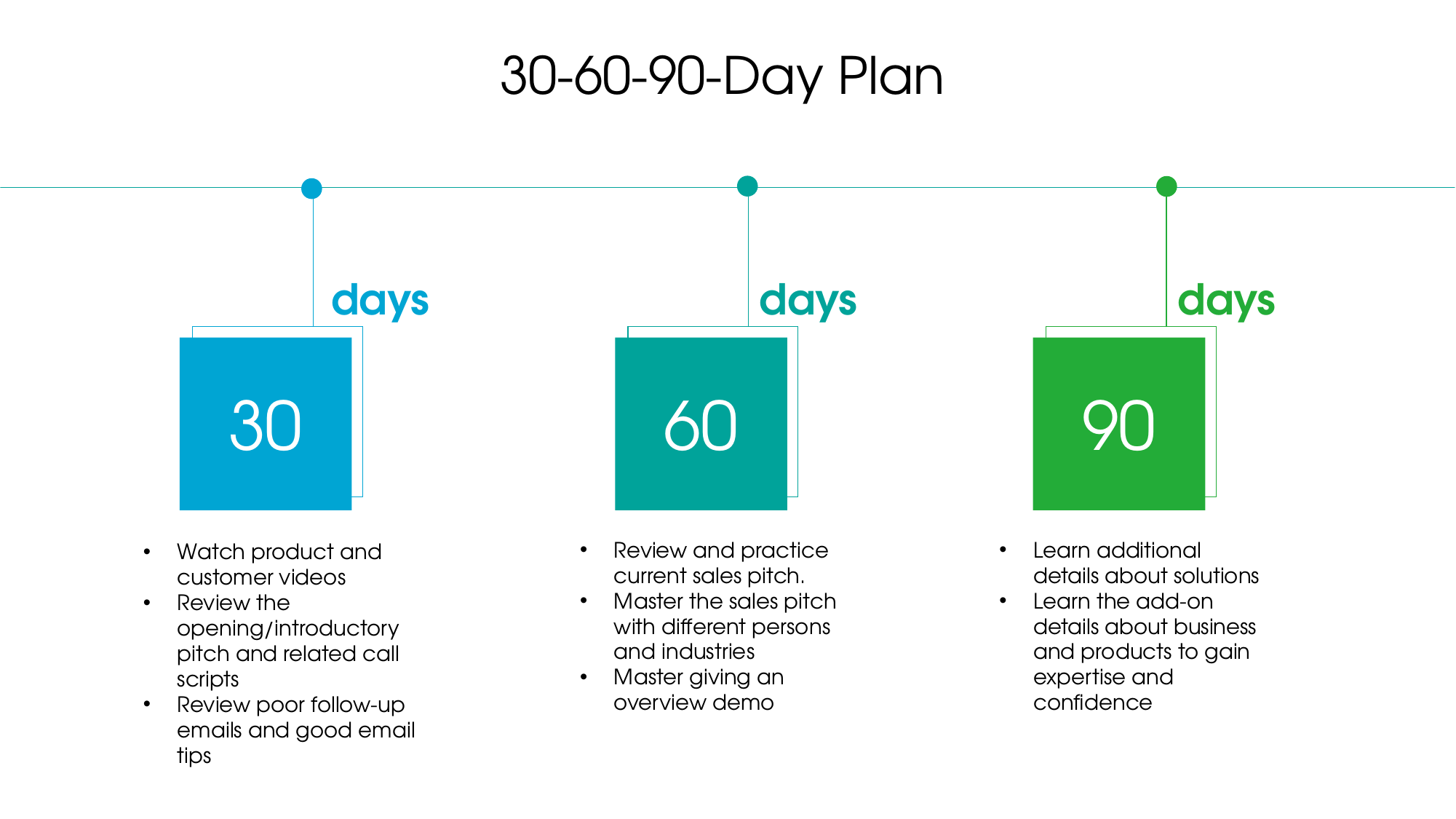

30-60-90-Day Plan

days
days
days

30

60

90
Review and practice current sales pitch.
Master the sales pitch with different persons and industries
Master giving an overview demo
Learn additional details about solutions
Learn the add-on details about business and products to gain expertise and confidence
Watch product and customer videos
Review the opening/introductory pitch and related call scripts
Review poor follow-up emails and good email tips